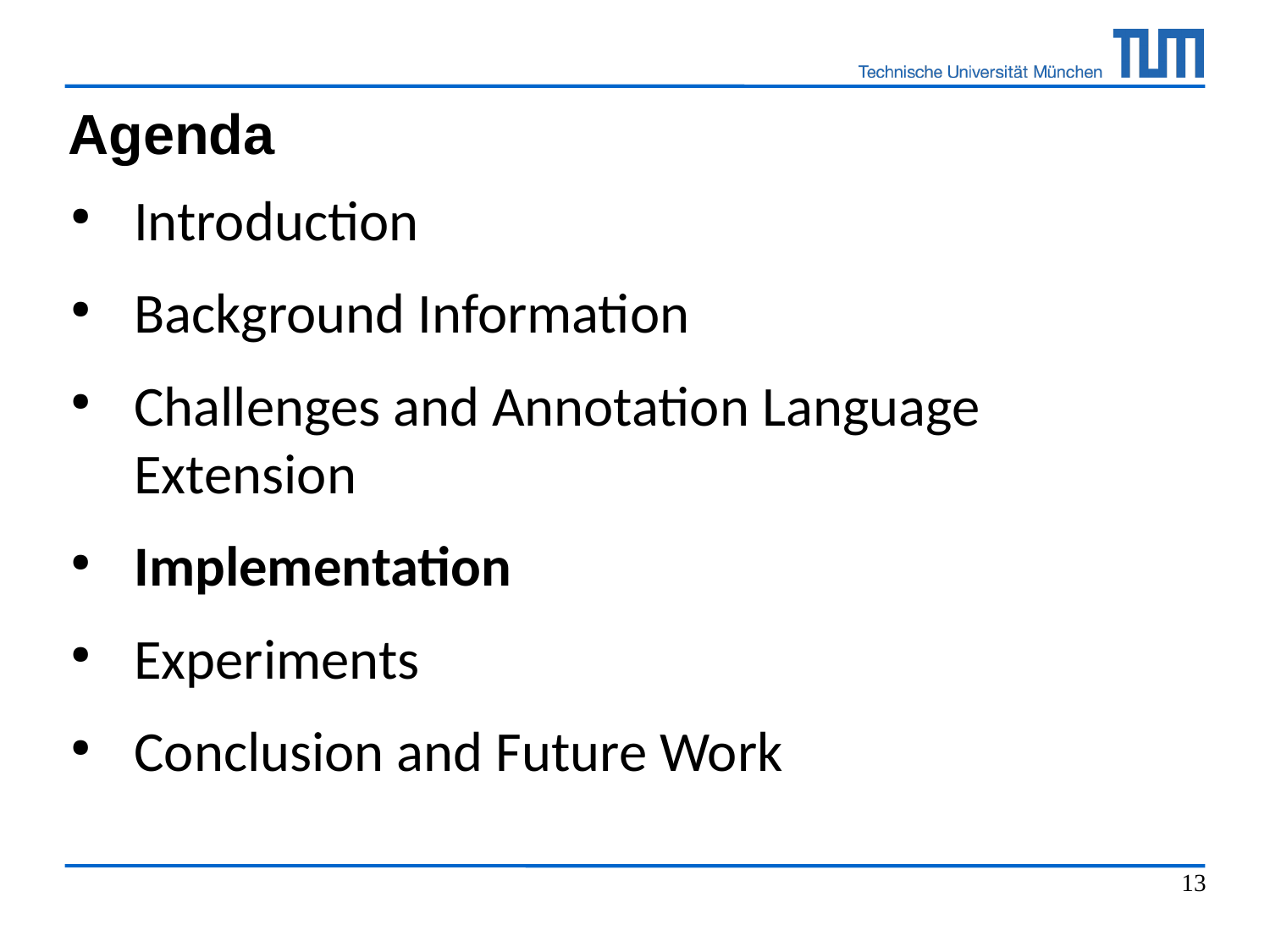

Agenda
Introduction
Background Information
Challenges and Annotation Language Extension
Implementation
Experiments
Conclusion and Future Work

13